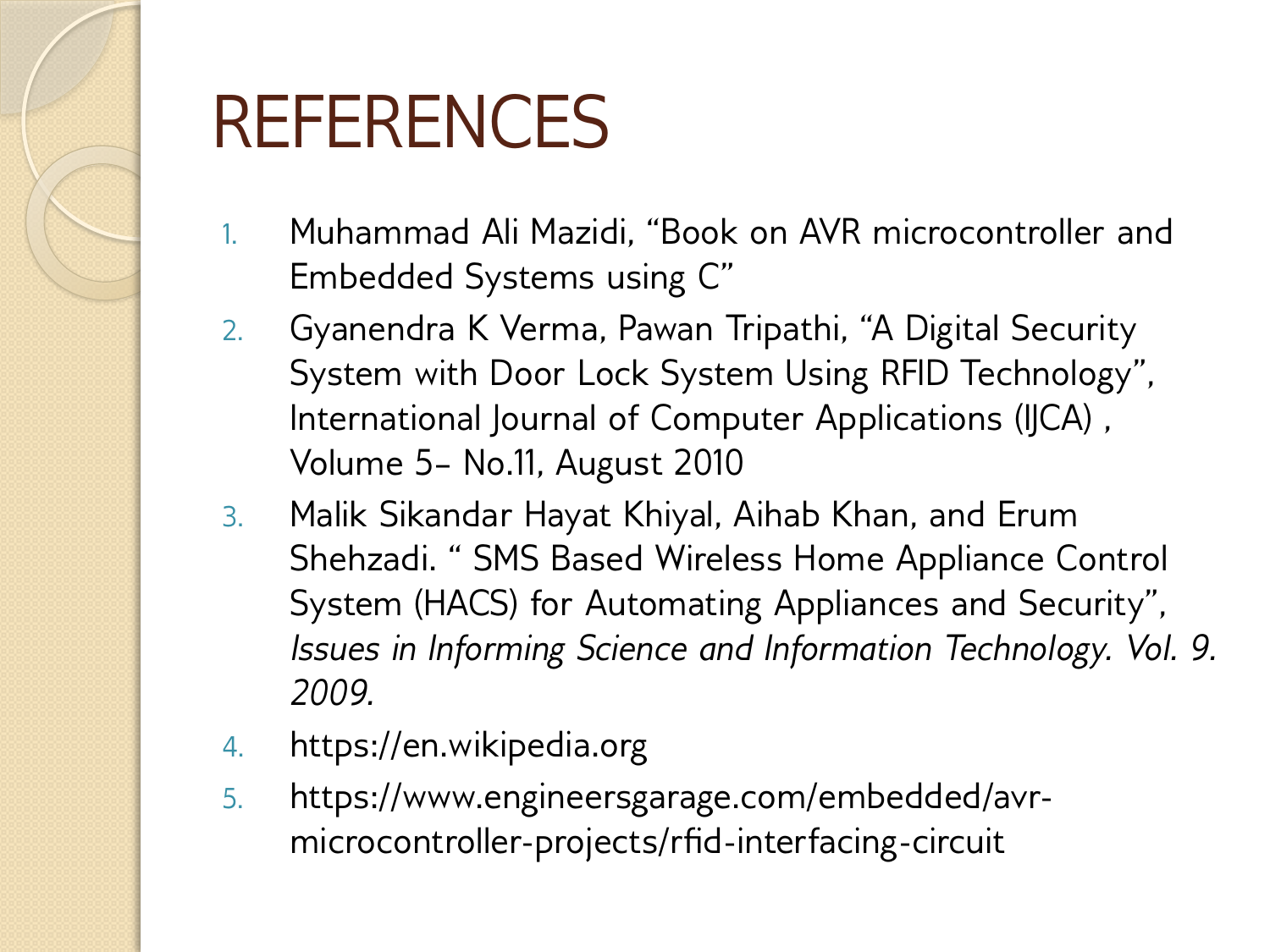

# REFERENCES
Muhammad Ali Mazidi, “Book on AVR microcontroller and Embedded Systems using C”
Gyanendra K Verma, Pawan Tripathi, “A Digital Security System with Door Lock System Using RFID Technology”, International Journal of Computer Applications (IJCA) , Volume 5– No.11, August 2010
Malik Sikandar Hayat Khiyal, Aihab Khan, and Erum Shehzadi. “ SMS Based Wireless Home Appliance Control System (HACS) for Automating Appliances and Security”, Issues in Informing Science and Information Technology. Vol. 9. 2009.
https://en.wikipedia.org
https://www.engineersgarage.com/embedded/avr-microcontroller-projects/rfid-interfacing-circuit